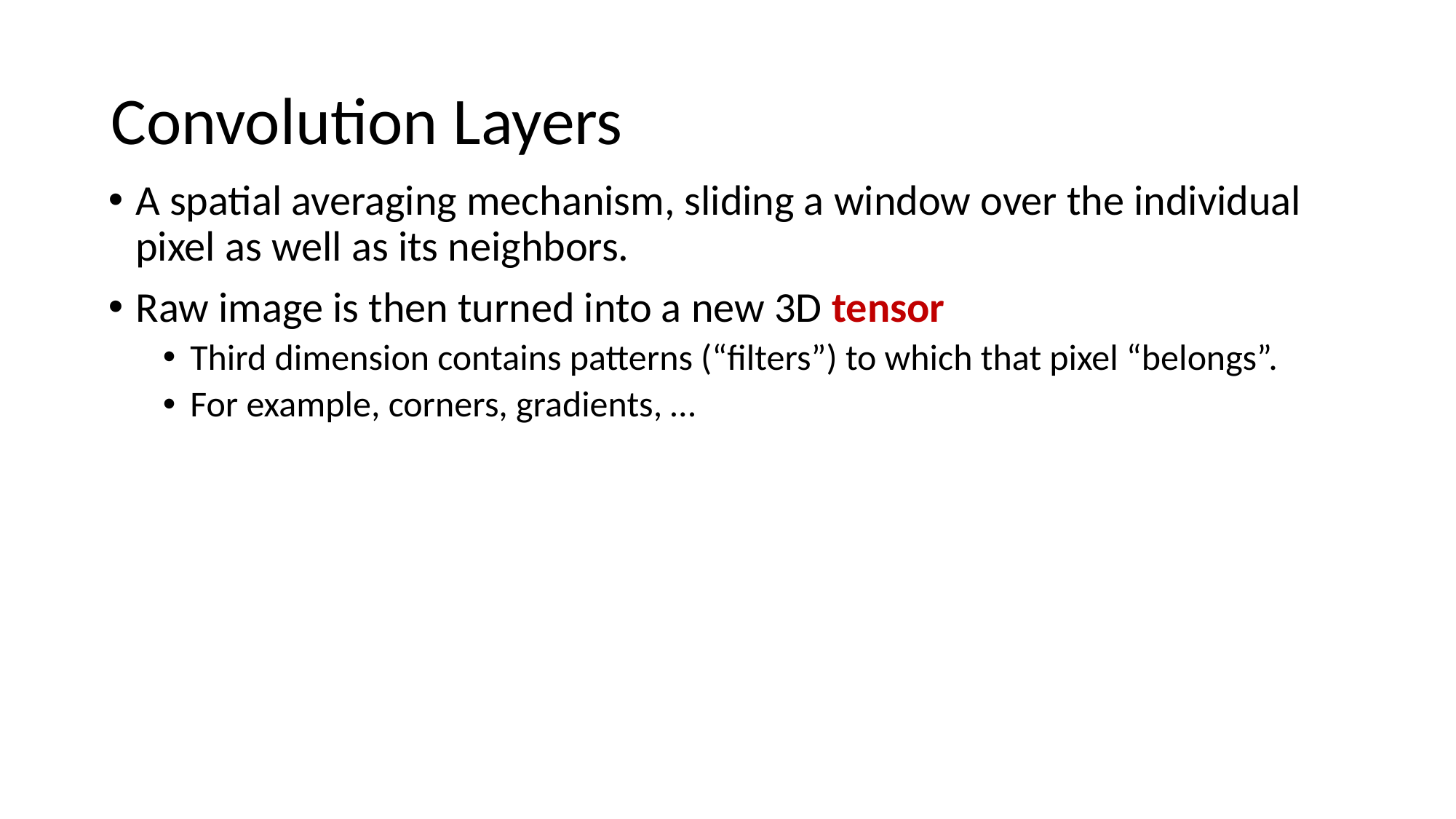

# Convolution Layers
A spatial averaging mechanism, sliding a window over the individual pixel as well as its neighbors.
Raw image is then turned into a new 3D tensor
Third dimension contains patterns (“filters”) to which that pixel “belongs”.
For example, corners, gradients, …